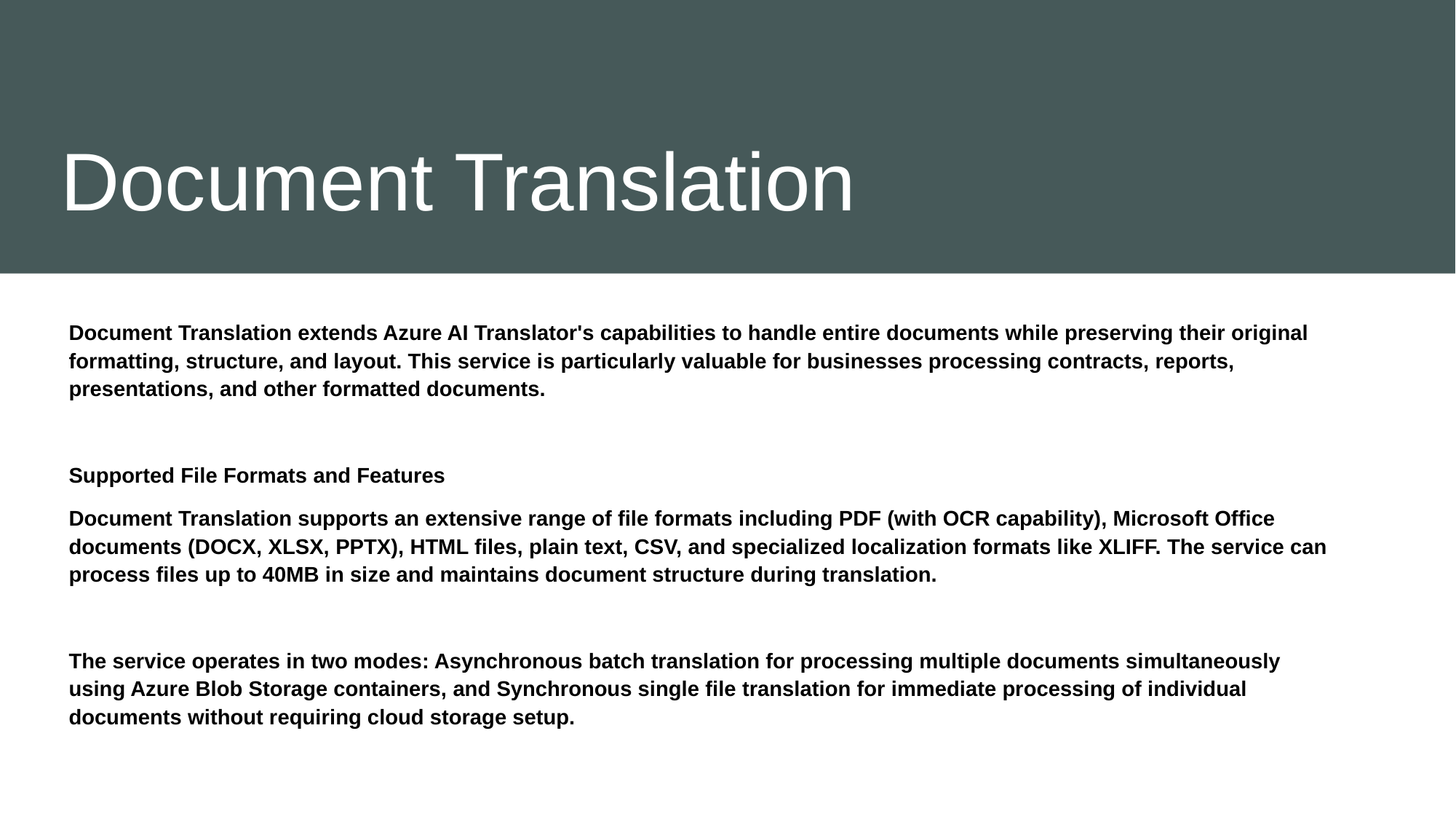

# Document Translation
Document Translation extends Azure AI Translator's capabilities to handle entire documents while preserving their original formatting, structure, and layout. This service is particularly valuable for businesses processing contracts, reports, presentations, and other formatted documents.

Supported File Formats and Features
Document Translation supports an extensive range of file formats including PDF (with OCR capability), Microsoft Office documents (DOCX, XLSX, PPTX), HTML files, plain text, CSV, and specialized localization formats like XLIFF. The service can process files up to 40MB in size and maintains document structure during translation.

The service operates in two modes: Asynchronous batch translation for processing multiple documents simultaneously using Azure Blob Storage containers, and Synchronous single file translation for immediate processing of individual documents without requiring cloud storage setup.